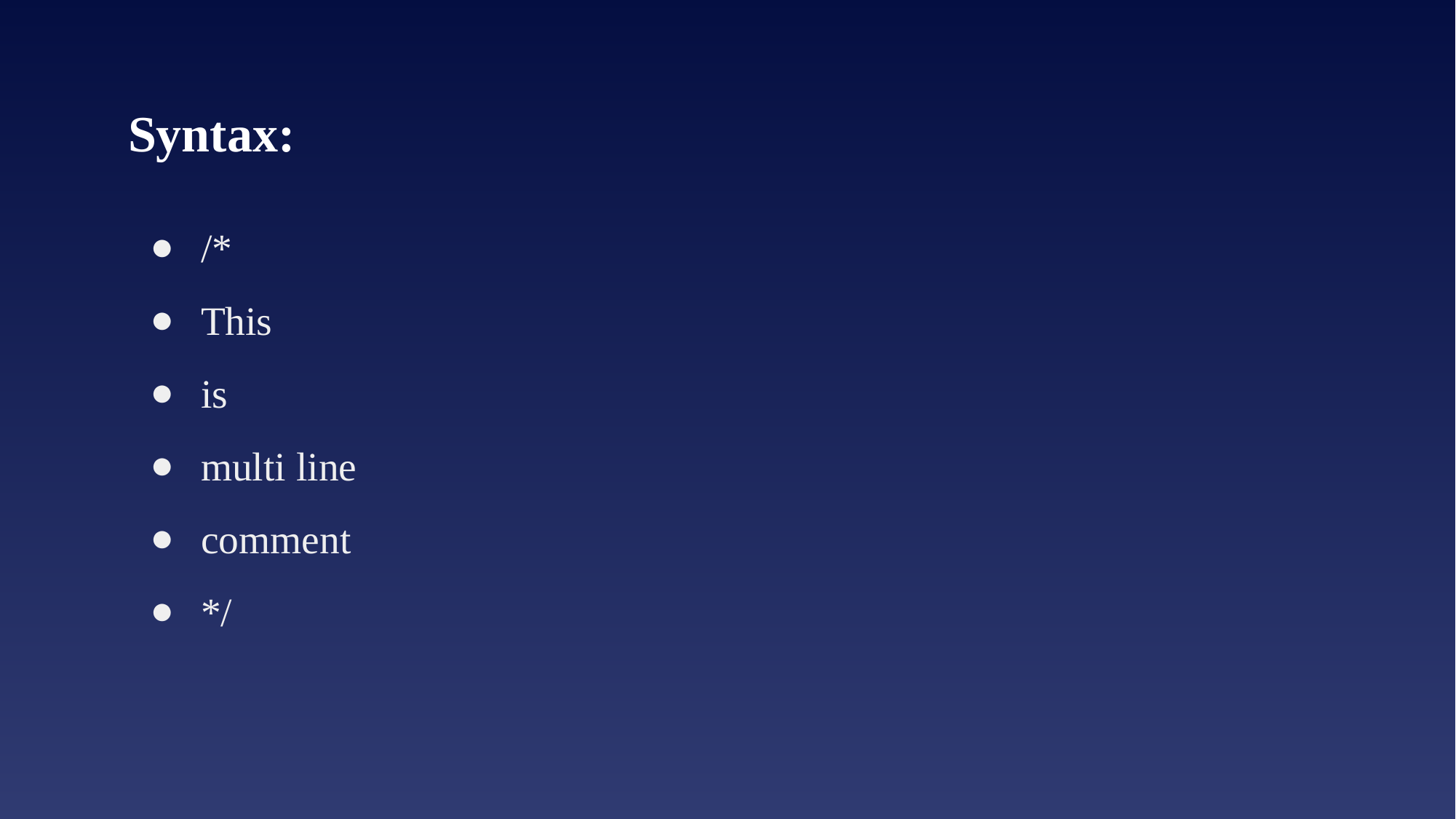

# Syntax:
/*
This
is
multi line
comment
*/